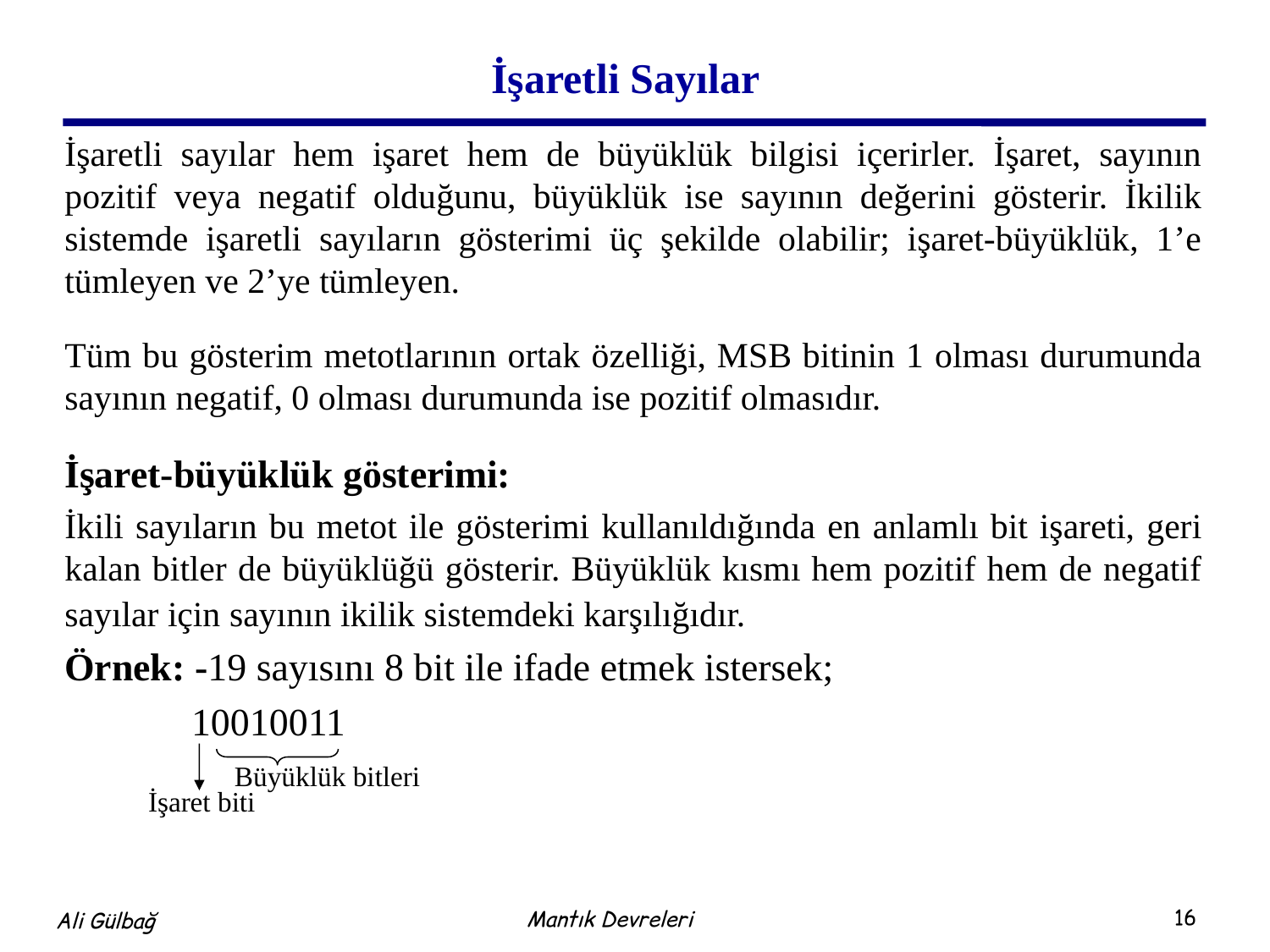

# İşaretli Sayılar
İşaretli sayılar hem işaret hem de büyüklük bilgisi içerirler. İşaret, sayının pozitif veya negatif olduğunu, büyüklük ise sayının değerini gösterir. İkilik sistemde işaretli sayıların gösterimi üç şekilde olabilir; işaret-büyüklük, 1’e tümleyen ve 2’ye tümleyen.

Tüm bu gösterim metotlarının ortak özelliği, MSB bitinin 1 olması durumunda sayının negatif, 0 olması durumunda ise pozitif olmasıdır.

İşaret-büyüklük gösterimi:
İkili sayıların bu metot ile gösterimi kullanıldığında en anlamlı bit işareti, geri kalan bitler de büyüklüğü gösterir. Büyüklük kısmı hem pozitif hem de negatif sayılar için sayının ikilik sistemdeki karşılığıdır.
Örnek: -19 sayısını 8 bit ile ifade etmek istersek;
             10010011

Büyüklük bitleri
İşaret biti
Mantık Devreleri